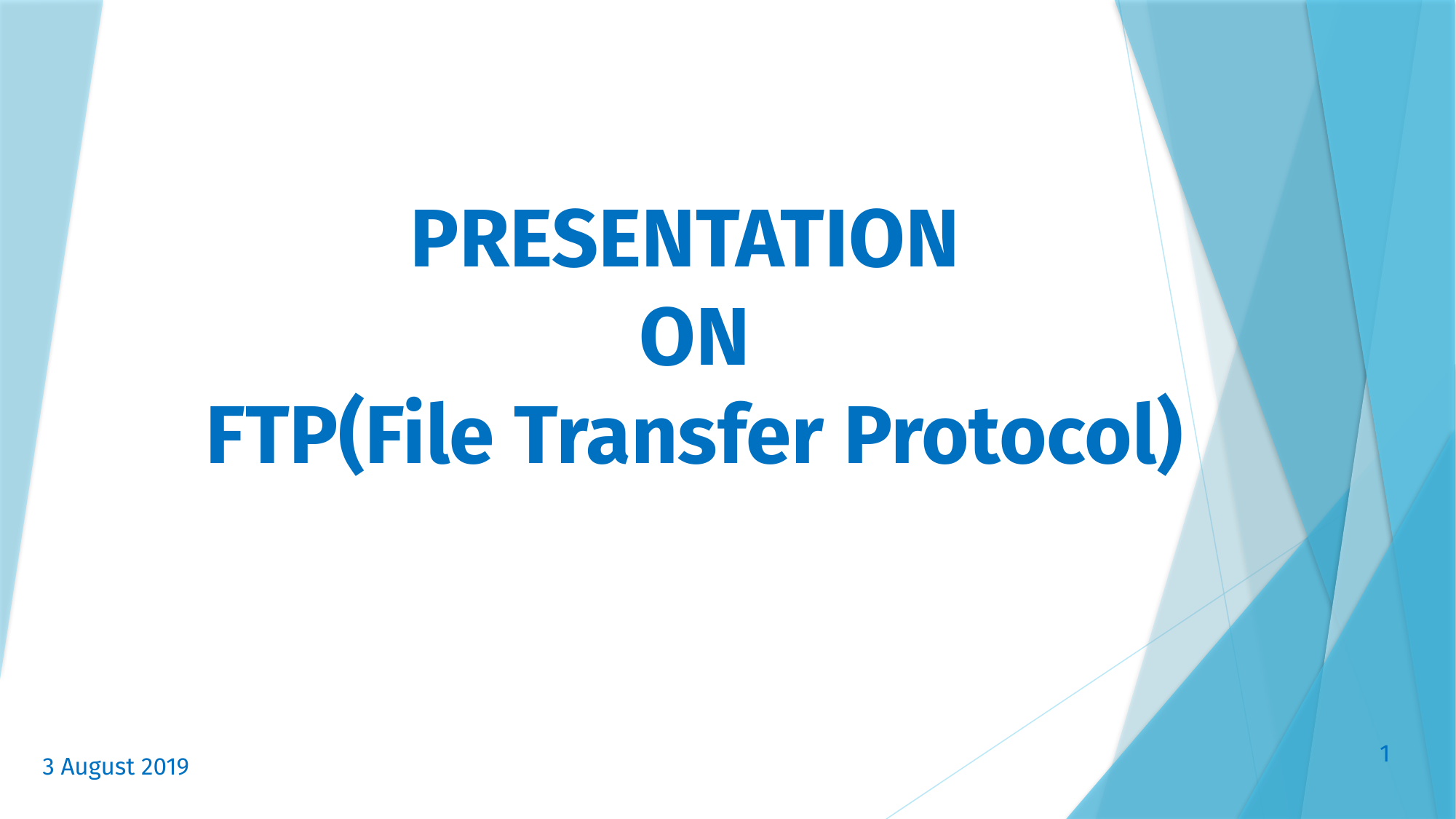

# PRESENTATION ON FTP(File Transfer Protocol)
1
3 August 2019